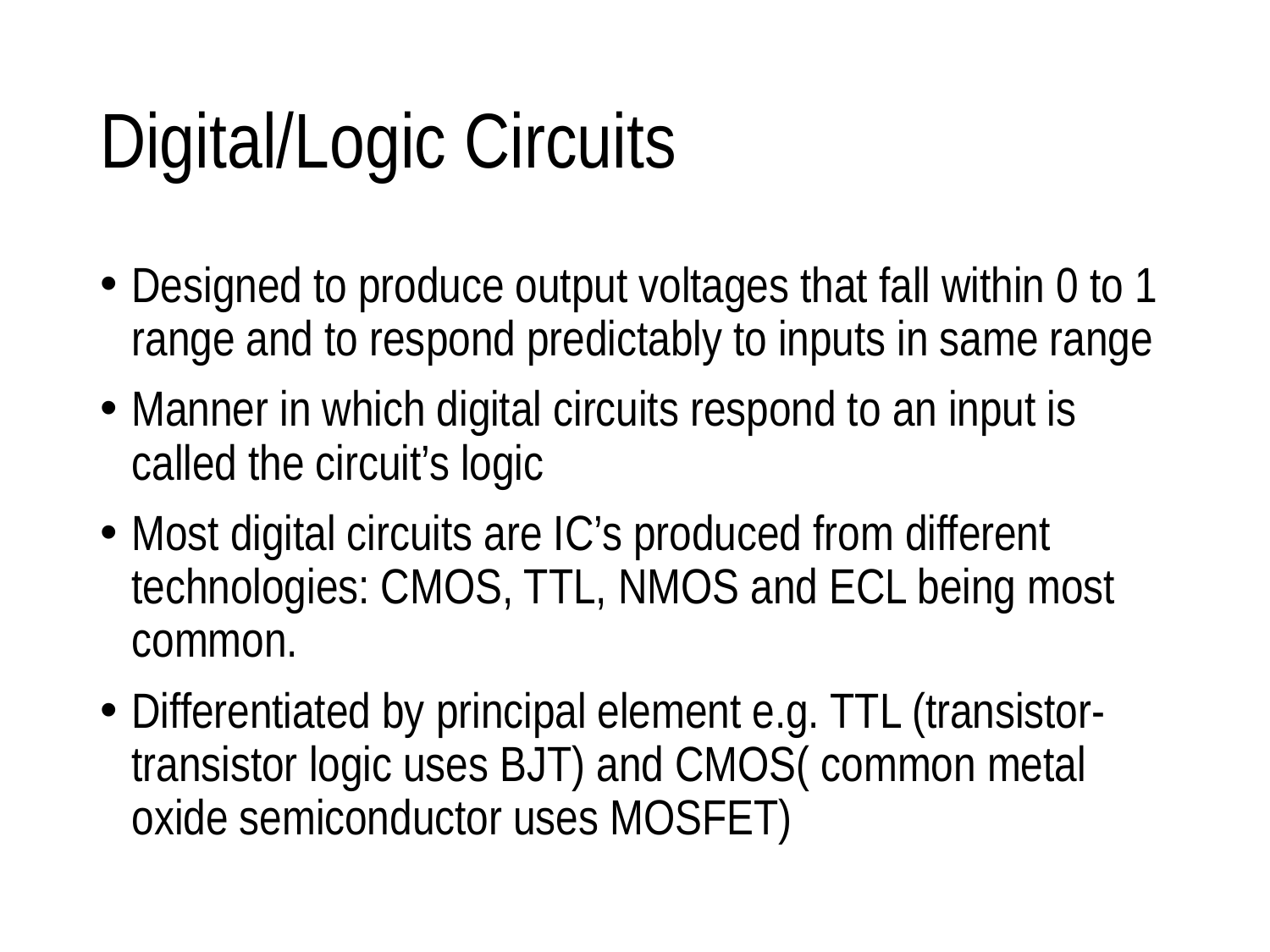

# Digital/Logic Circuits
Designed to produce output voltages that fall within 0 to 1 range and to respond predictably to inputs in same range
Manner in which digital circuits respond to an input is called the circuit’s logic
Most digital circuits are IC’s produced from different technologies: CMOS, TTL, NMOS and ECL being most common.
Differentiated by principal element e.g. TTL (transistor-transistor logic uses BJT) and CMOS( common metal oxide semiconductor uses MOSFET)